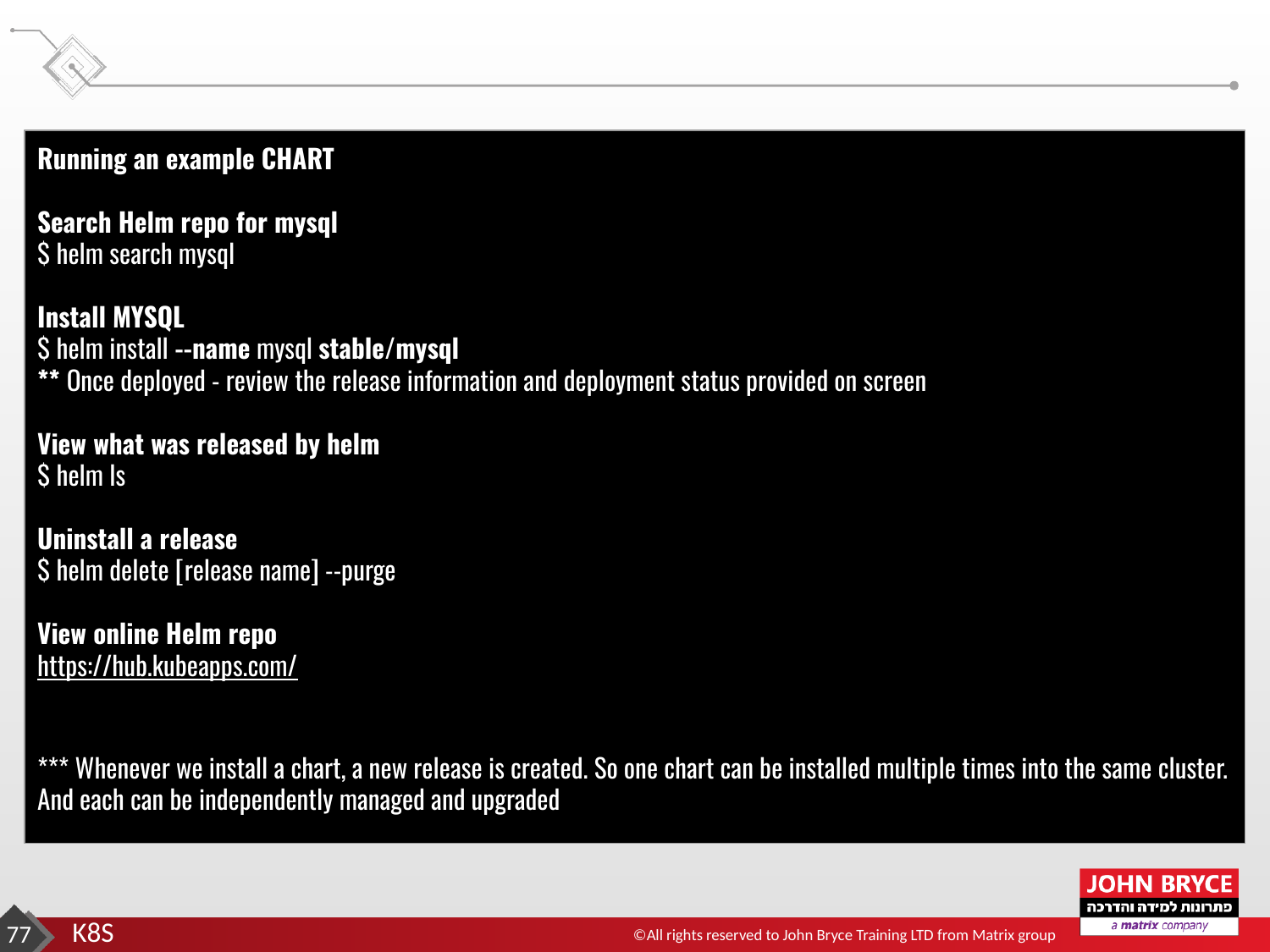

Running an example CHART
Search Helm repo for mysql
$ helm search mysql

Install MYSQL
$ helm install --name mysql stable/mysql
** Once deployed - review the release information and deployment status provided on screen

View what was released by helm
$ helm ls

Uninstall a release
$ helm delete [release name] --purge

View online Helm repo
https://hub.kubeapps.com/

*** Whenever we install a chart, a new release is created. So one chart can be installed multiple times into the same cluster. And each can be independently managed and upgraded
77